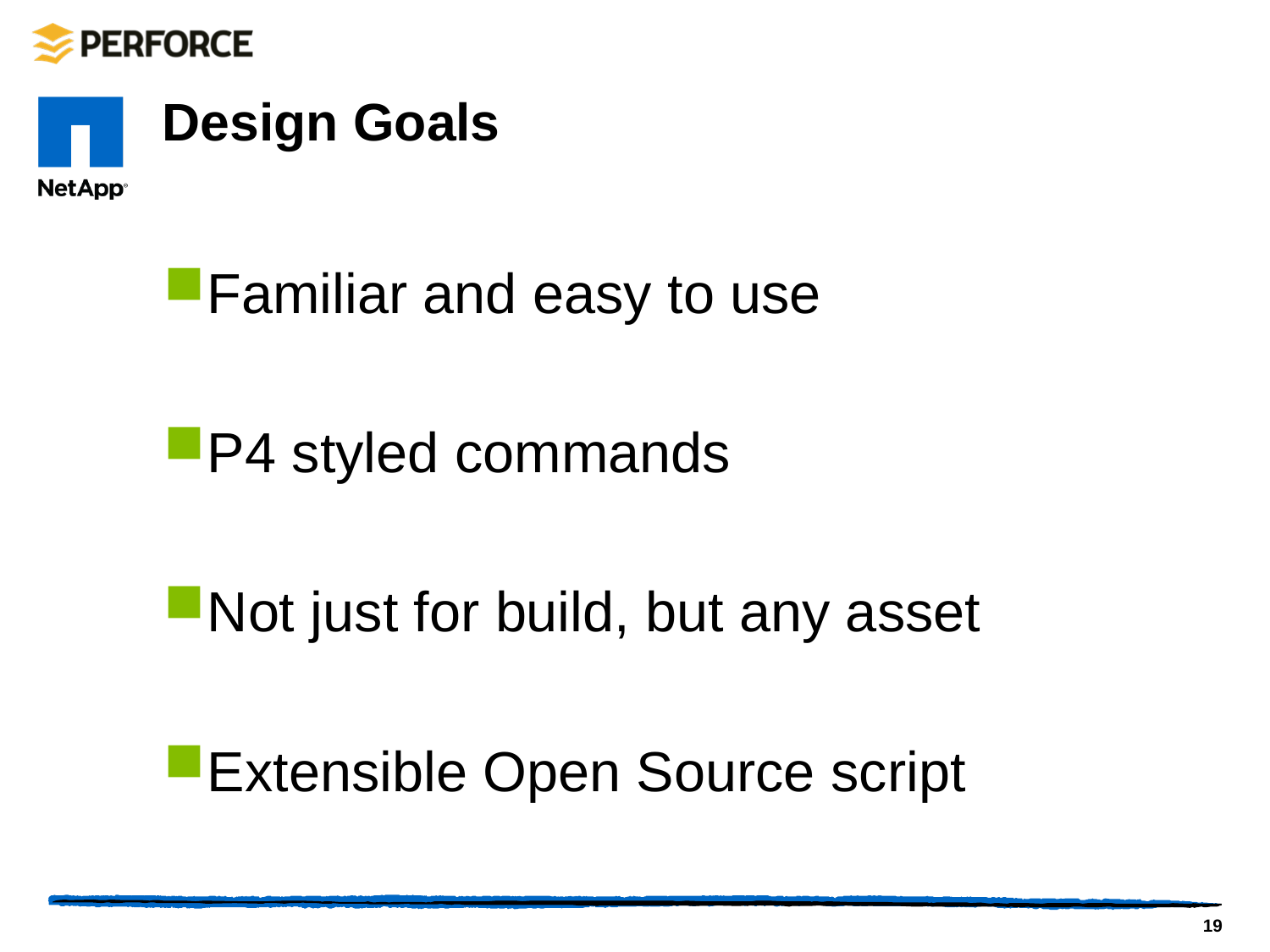

# Design Goals

Familiar and easy to use

P4 styled commands

Not just for build, but any asset

Extensible Open Source script
19